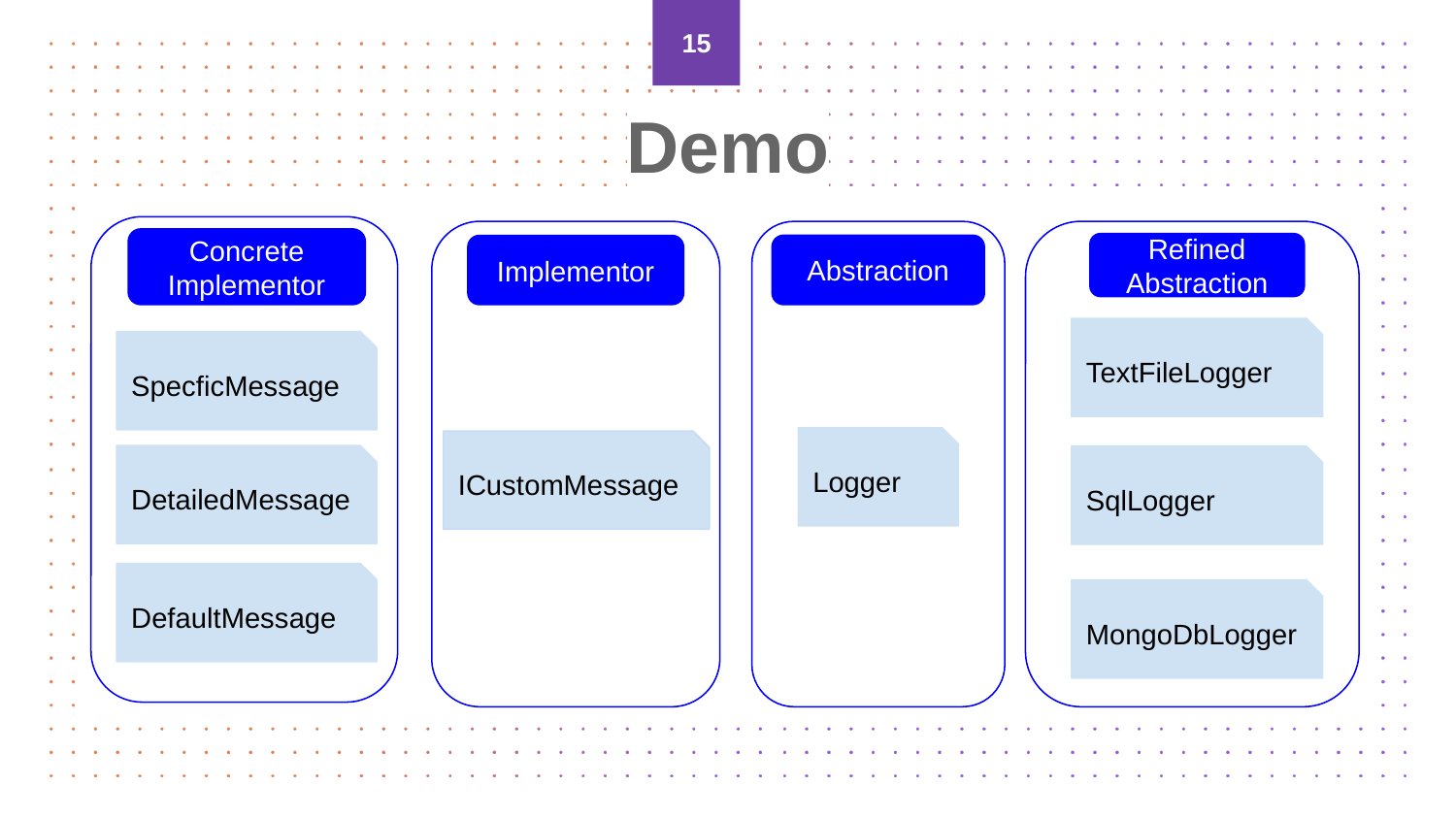

15
Demo

Concrete Implementor
Refined Abstraction
Abstraction
Implementor
TextFileLogger
SpecficMessage
Logger
ICustomMessage
DetailedMessage
SqlLogger
DefaultMessage
MongoDbLogger